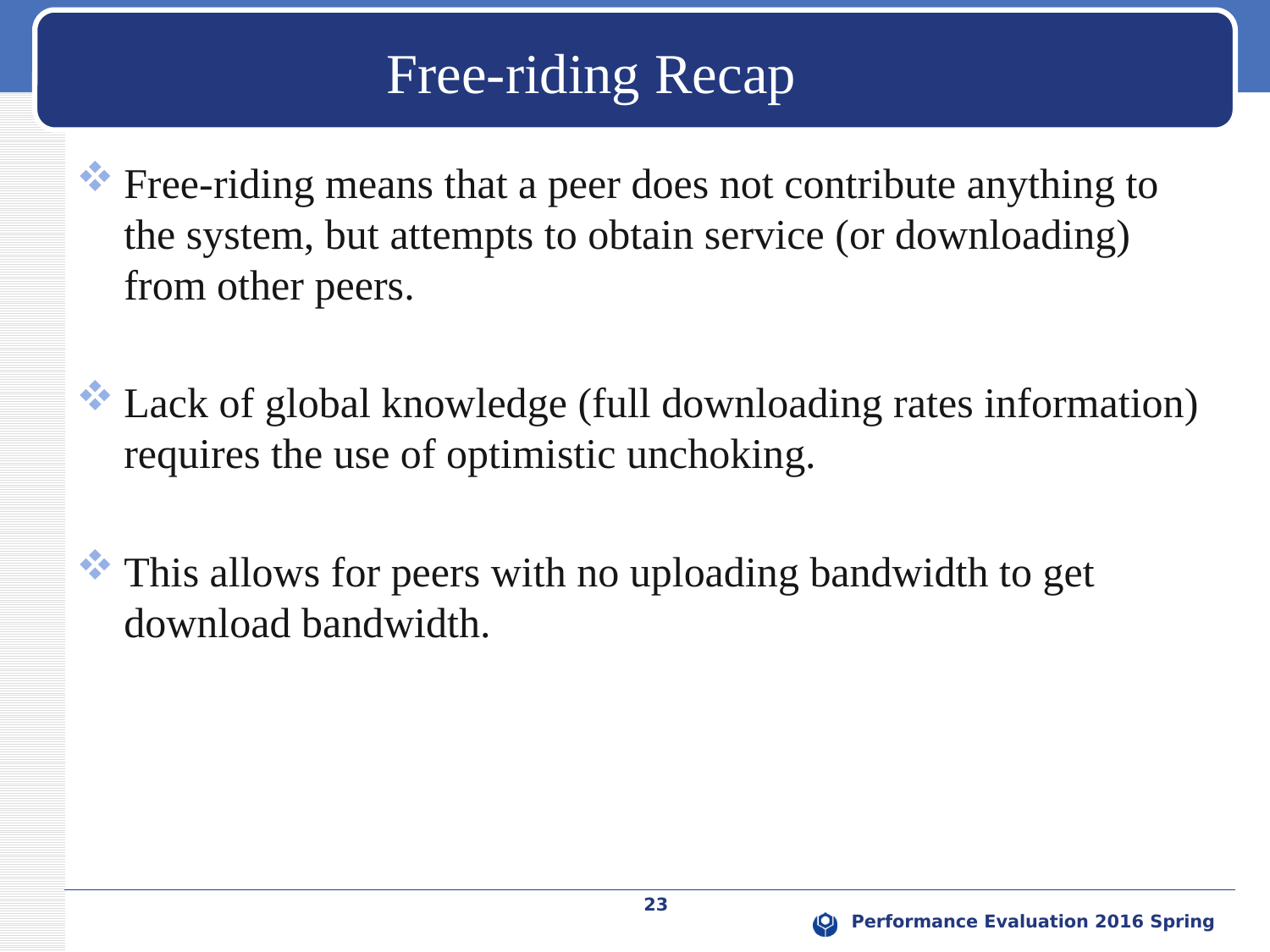

# Free-riding Recap
Free-riding means that a peer does not contribute anything to the system, but attempts to obtain service (or downloading) from other peers.

Lack of global knowledge (full downloading rates information) requires the use of optimistic unchoking.

This allows for peers with no uploading bandwidth to get download bandwidth.
23
Performance Evaluation 2016 Spring